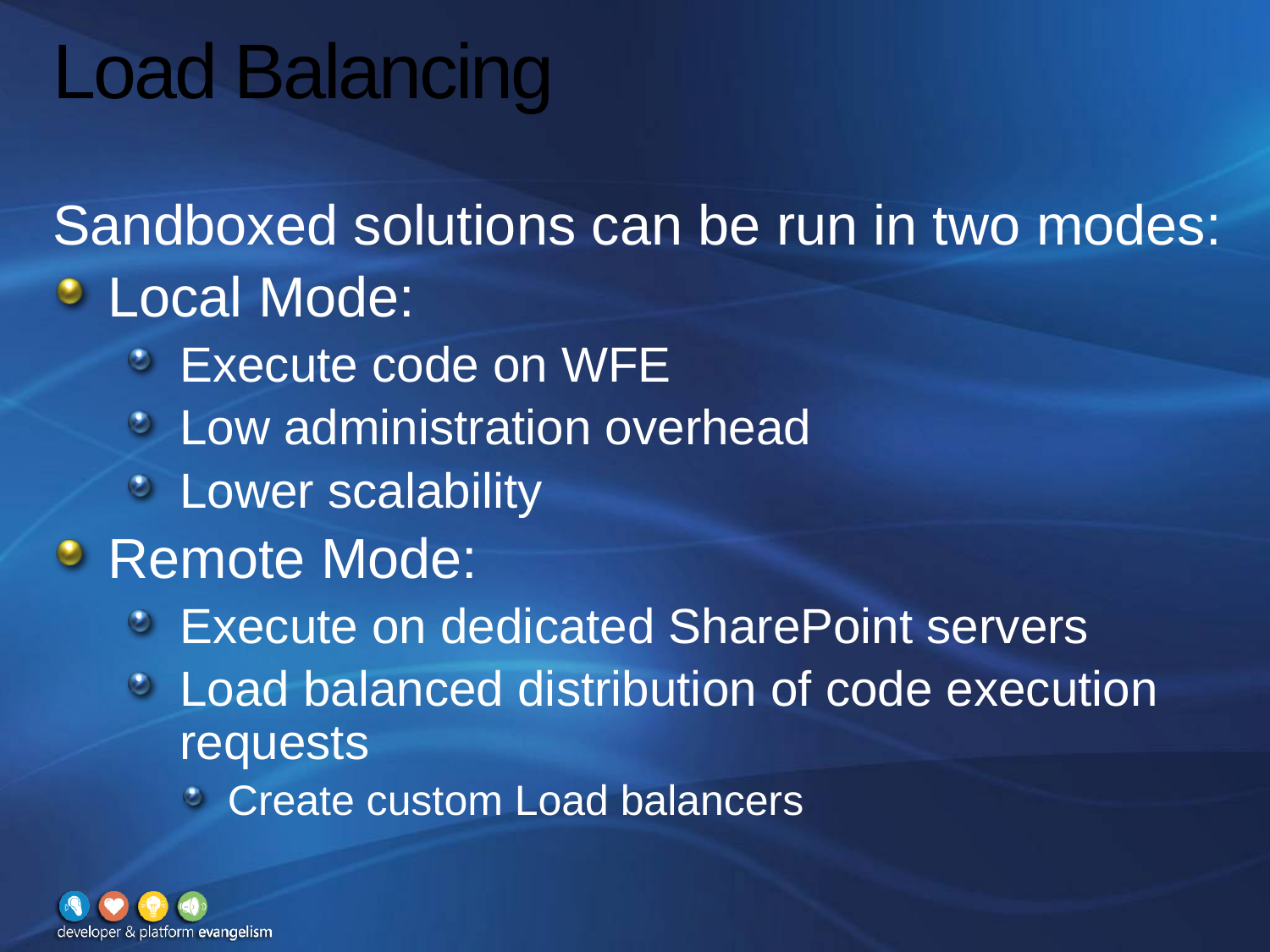

# Load Balancing
Sandboxed solutions can be run in two modes:
Local Mode:
Execute code on WFE
Low administration overhead
Lower scalability
Remote Mode:
Execute on dedicated SharePoint servers
Load balanced distribution of code execution requests
Create custom Load balancers